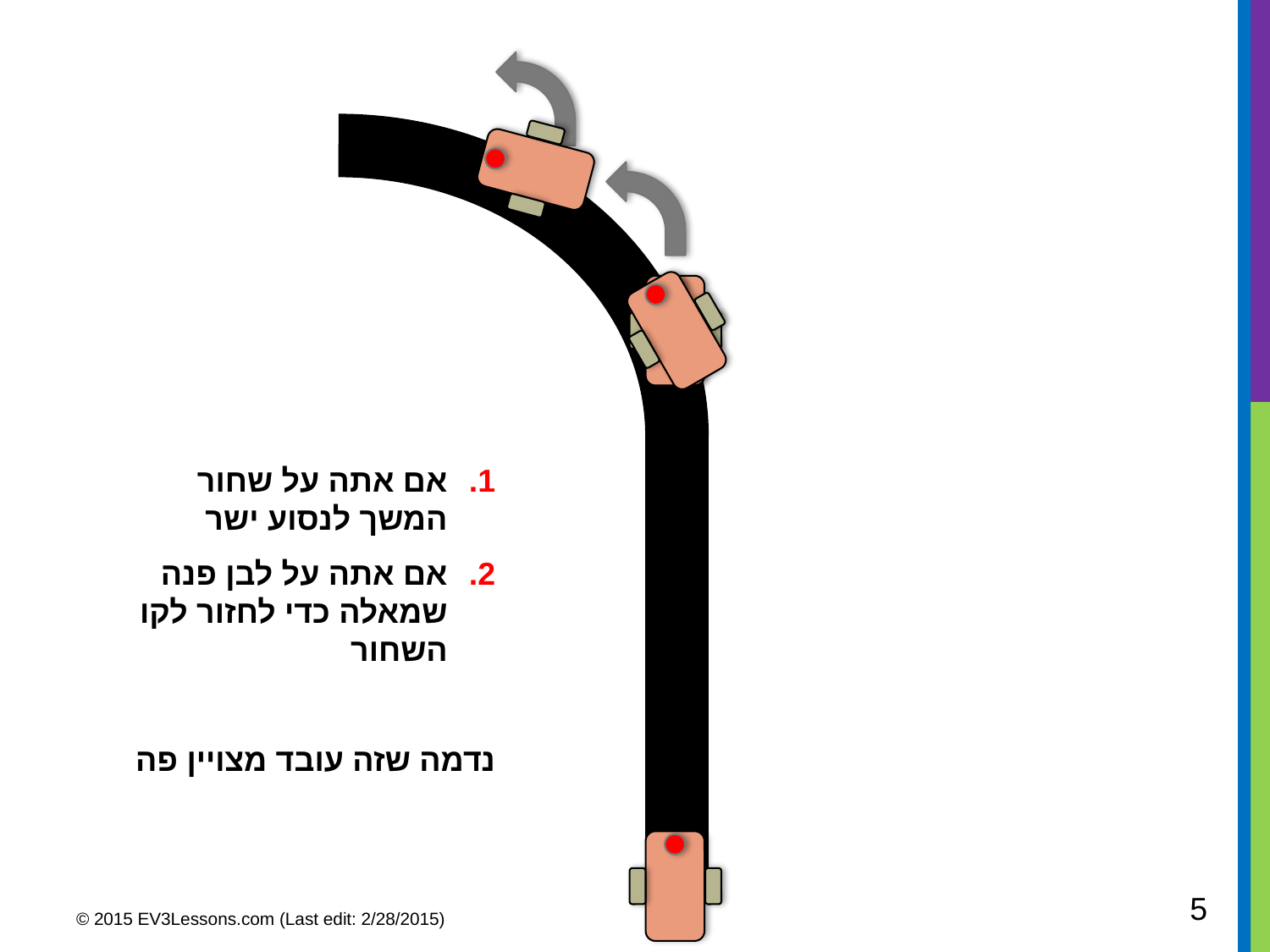

אם אתה על שחור המשך לנסוע ישר
אם אתה על לבן פנה שמאלה כדי לחזור לקו השחור

נדמה שזה עובד מצויין פה

5
© 2015 EV3Lessons.com (Last edit: 2/28/2015)